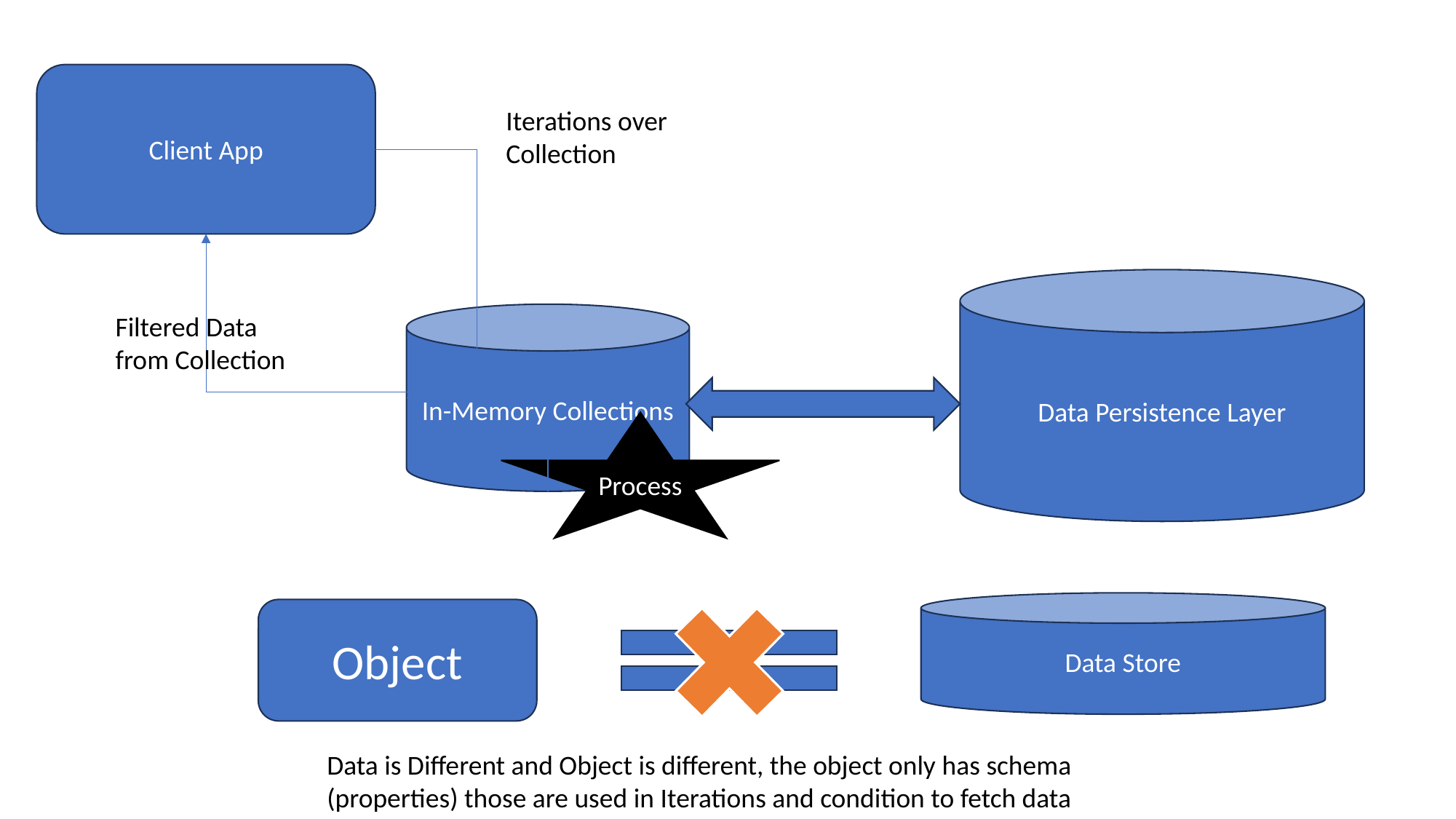

Client App
Iterations over Collection
Data Persistence Layer
Filtered Data from Collection
In-Memory Collections

Process

Data Store
Object

Data is Different and Object is different, the object only has schema (properties) those are used in Iterations and condition to fetch data